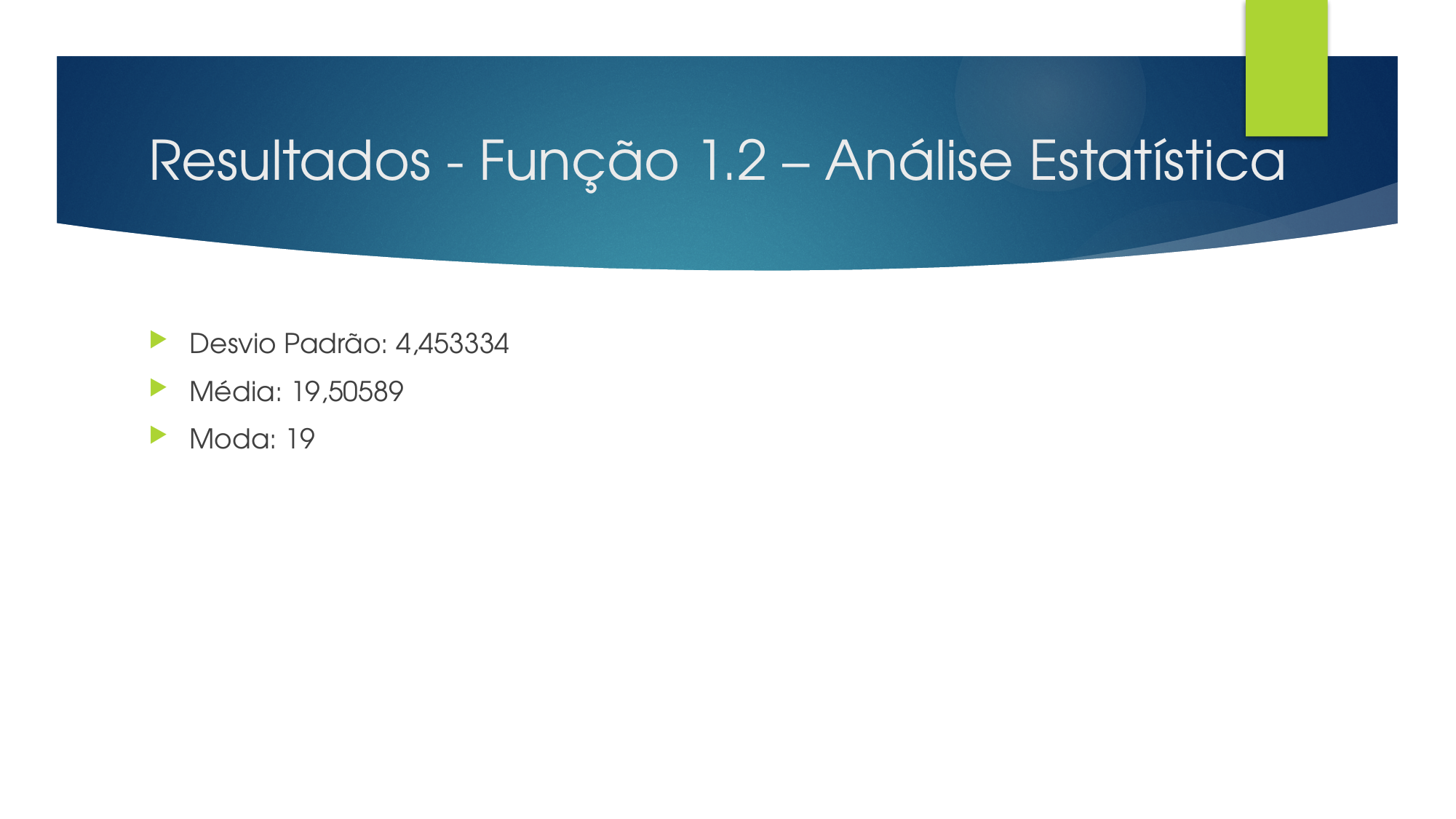

# Resultados - Função 1.2 – Análise Estatística
Desvio Padrão: 4,453334
Média: 19,50589
Moda: 19